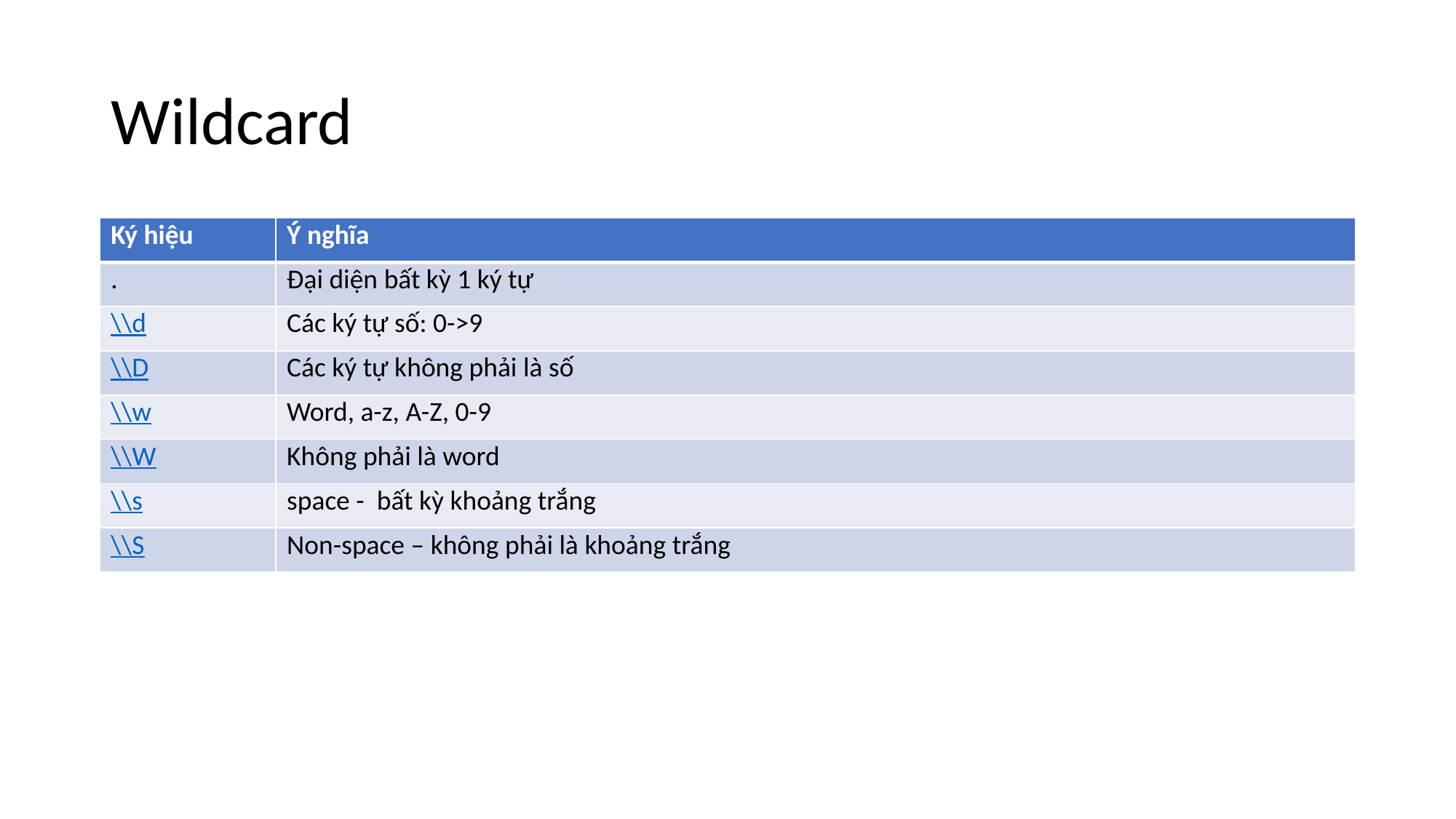

# Wildcard
| Ký hiệu | Ý nghĩa |
| --- | --- |
| . | Đại diện bất kỳ 1 ký tự |
| \\d | Các ký tự số: 0->9 |
| \\D | Các ký tự không phải là số |
| \\w | Word, a-z, A-Z, 0-9 |
| \\W | Không phải là word |
| \\s | space - bất kỳ khoảng trắng |
| \\S | Non-space – không phải là khoảng trắng |